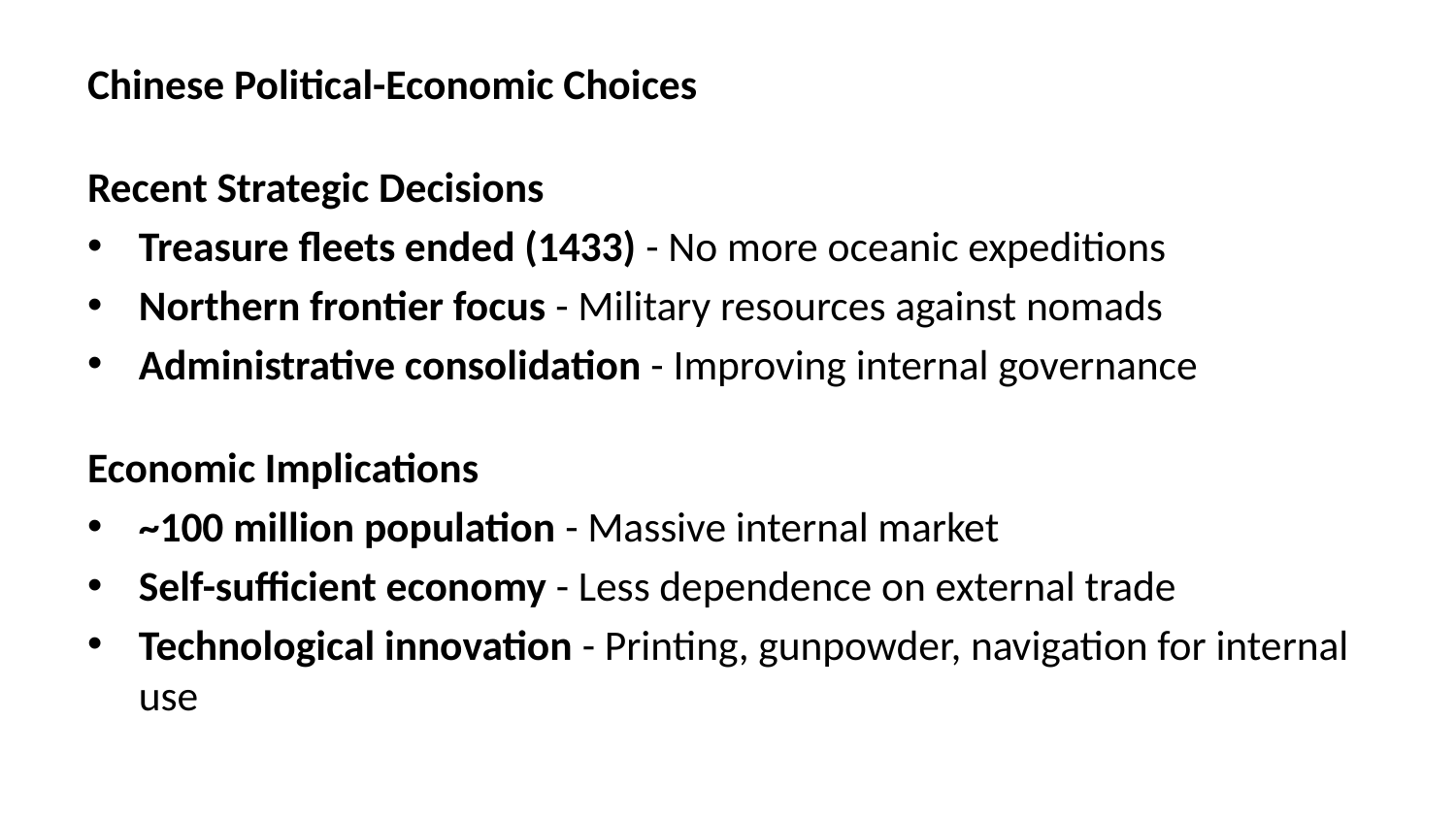

Chinese Political-Economic Choices
Recent Strategic Decisions
Treasure fleets ended (1433) - No more oceanic expeditions
Northern frontier focus - Military resources against nomads
Administrative consolidation - Improving internal governance
Economic Implications
~100 million population - Massive internal market
Self-sufficient economy - Less dependence on external trade
Technological innovation - Printing, gunpowder, navigation for internal use